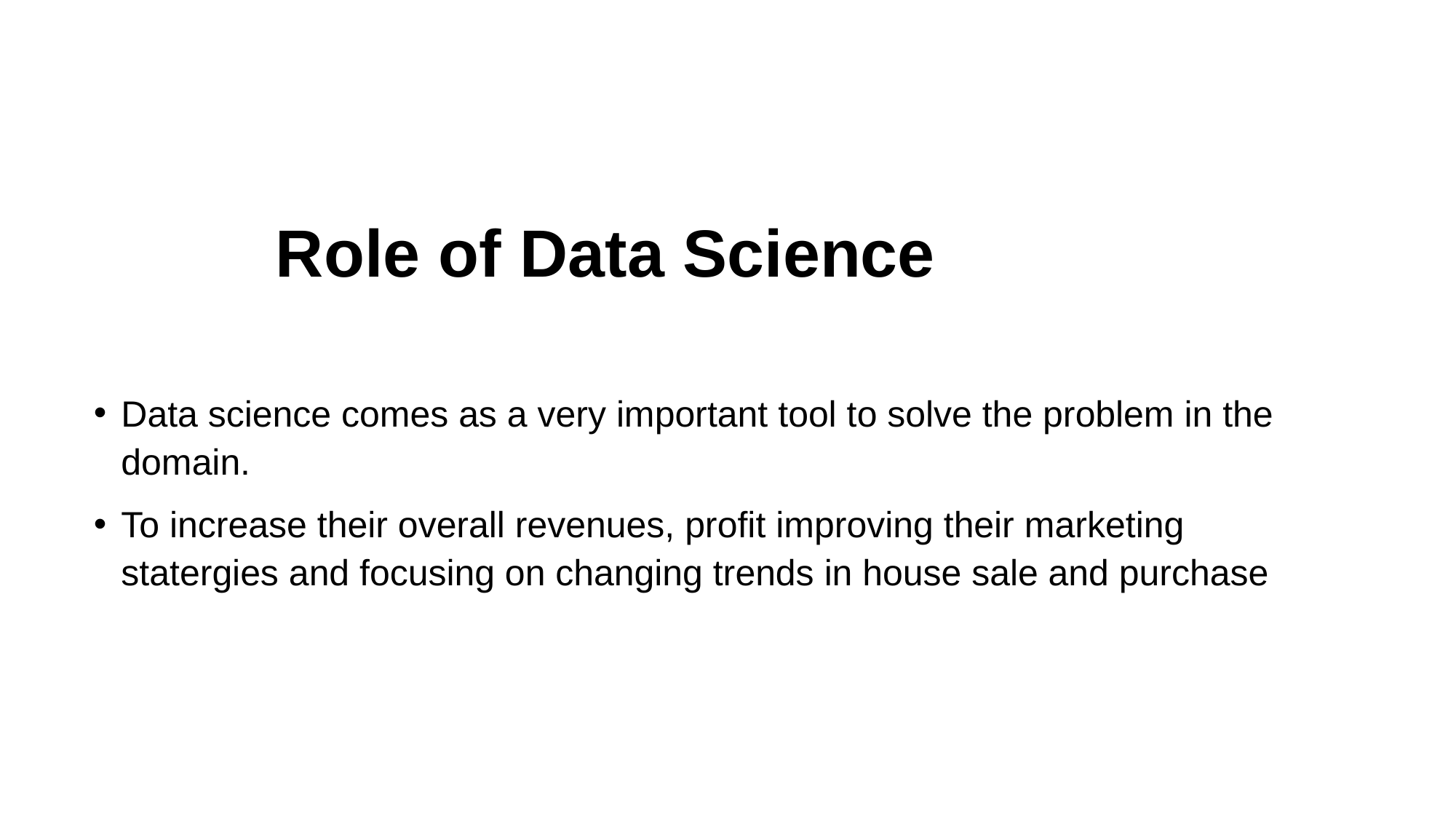

# Role of Data Science
Data science comes as a very important tool to solve the problem in the domain.
To increase their overall revenues, profit improving their marketing statergies and focusing on changing trends in house sale and purchase